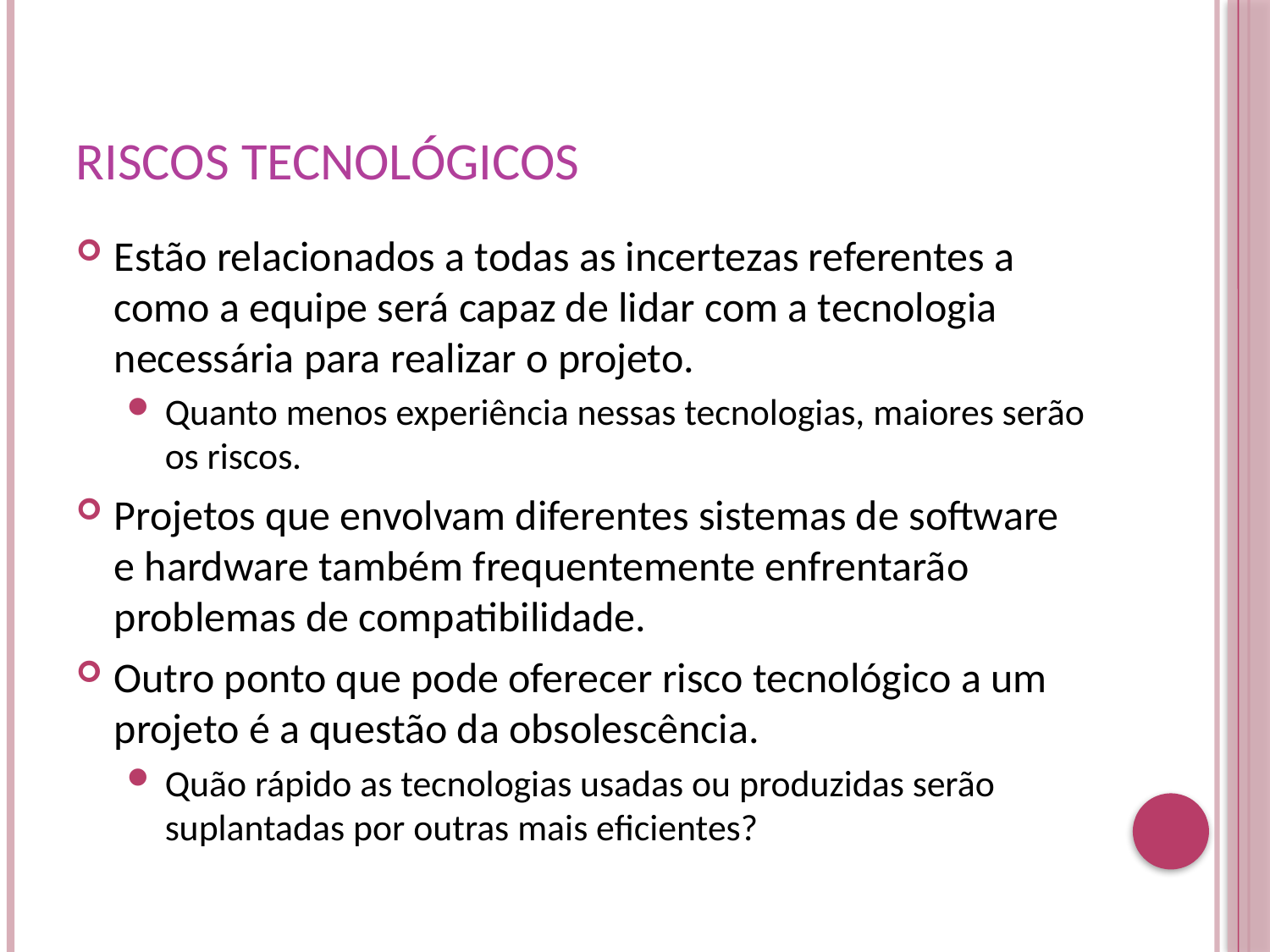

# Riscos tecnológicos
Estão relacionados a todas as incertezas referentes a como a equipe será capaz de lidar com a tecnologia necessária para realizar o projeto.
Quanto menos experiência nessas tecnologias, maiores serão os riscos.
Projetos que envolvam diferentes sistemas de software e hardware também frequentemente enfrentarão problemas de compatibilidade.
Outro ponto que pode oferecer risco tecnológico a um projeto é a questão da obsolescência.
Quão rápido as tecnologias usadas ou produzidas serão suplantadas por outras mais eficientes?